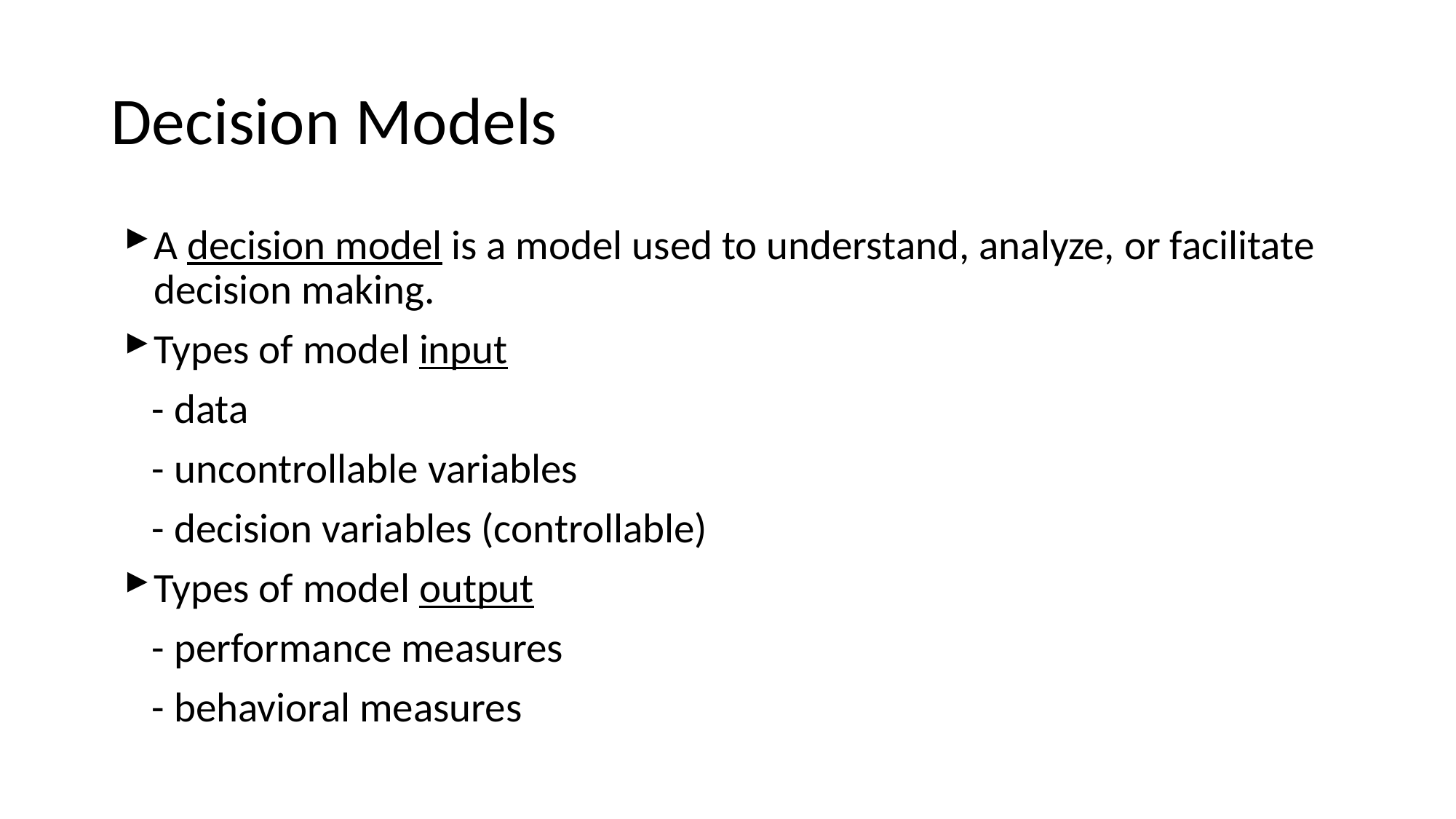

# Decision Models
A decision model is a model used to understand, analyze, or facilitate decision making.
Types of model input
   - data
   - uncontrollable variables
   - decision variables (controllable)
Types of model output
   - performance measures
   - behavioral measures